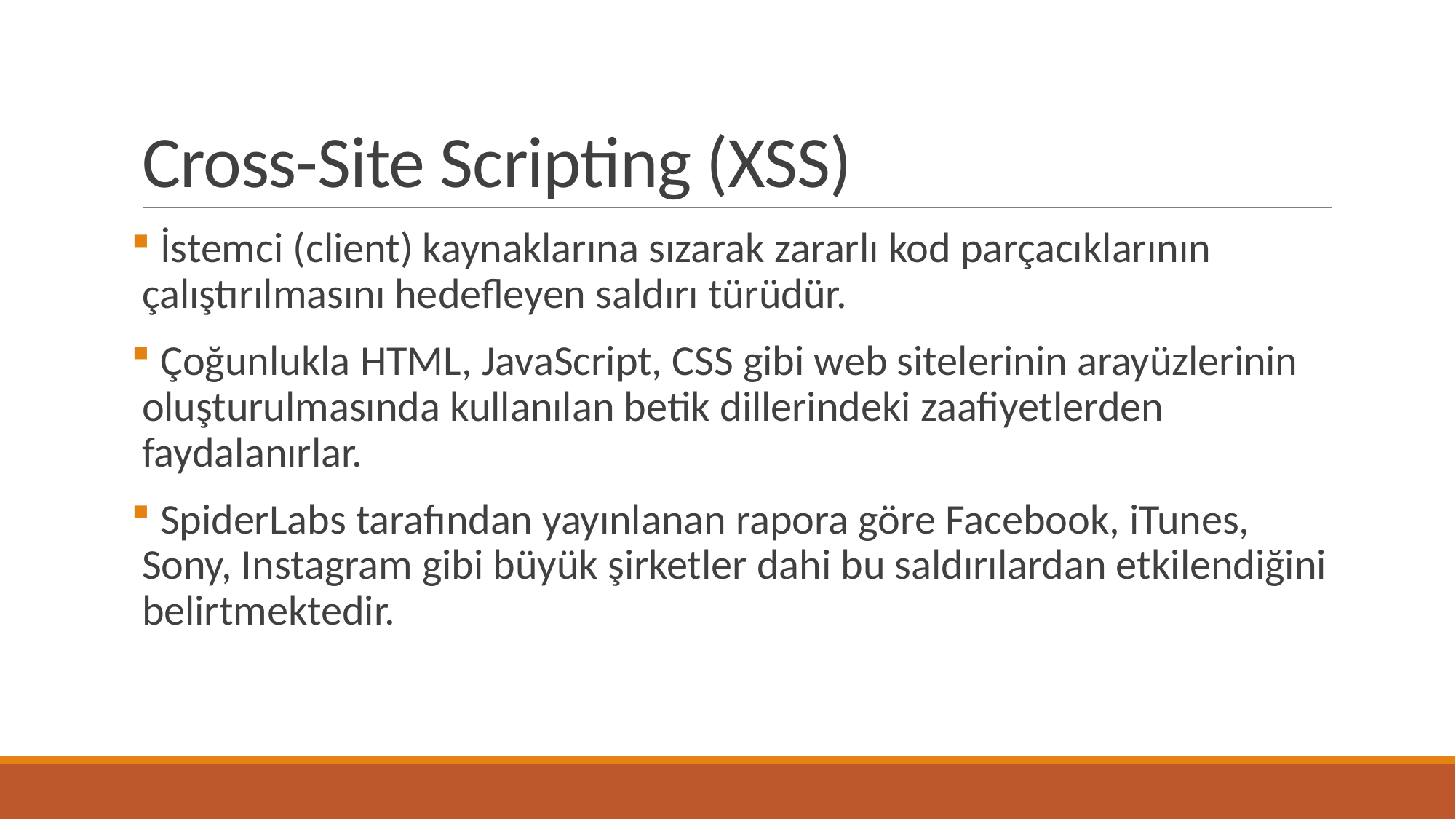

# Cross-Site Scripting (XSS)
 İstemci (client) kaynaklarına sızarak zararlı kod parçacıklarının çalıştırılmasını hedefleyen saldırı türüdür.
 Çoğunlukla HTML, JavaScript, CSS gibi web sitelerinin arayüzlerinin oluşturulmasında kullanılan betik dillerindeki zaafiyetlerden faydalanırlar.
 SpiderLabs tarafından yayınlanan rapora göre Facebook, iTunes, Sony, Instagram gibi büyük şirketler dahi bu saldırılardan etkilendiğini belirtmektedir.